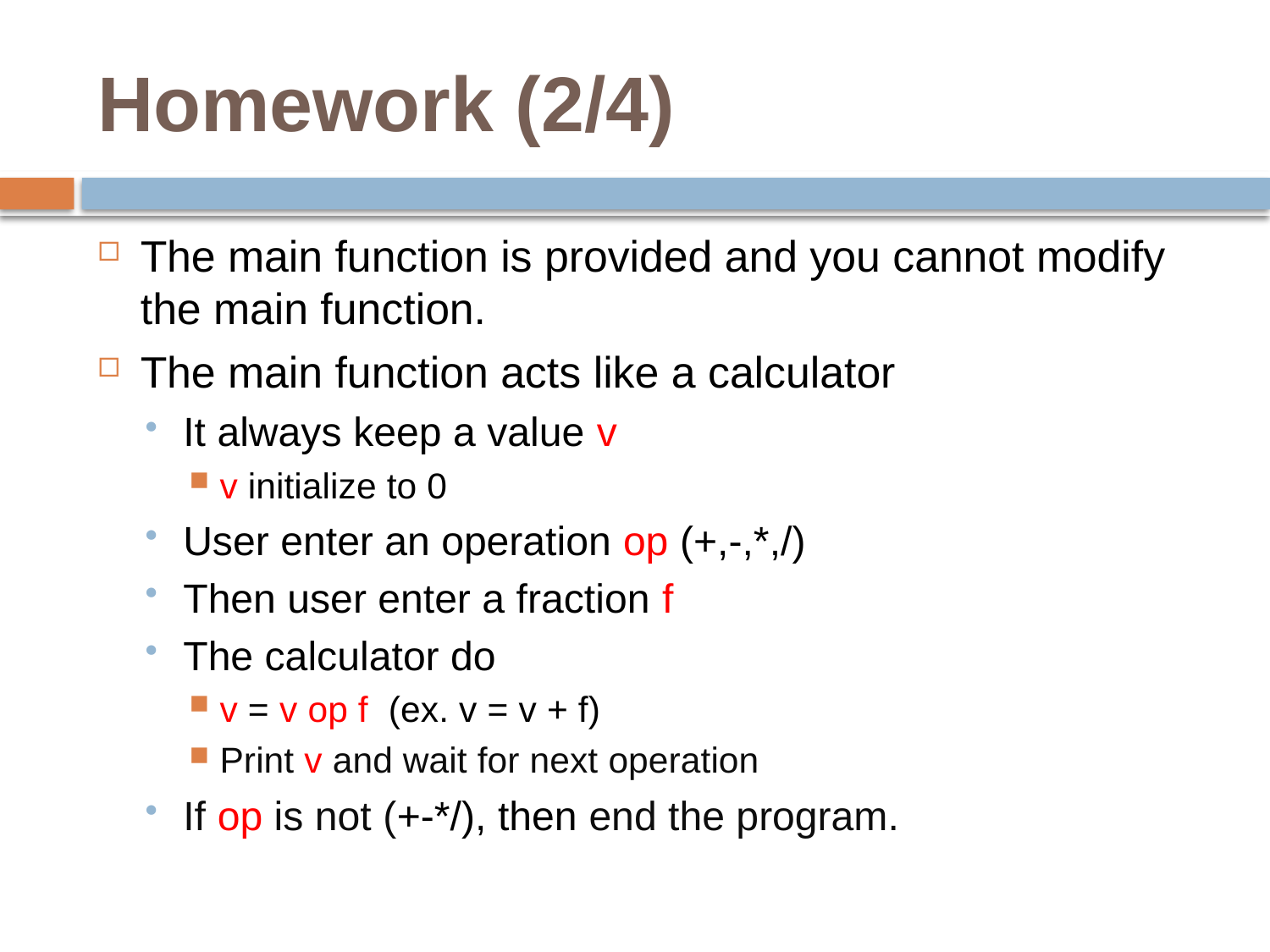

# Homework (2/4)
The main function is provided and you cannot modify the main function.
The main function acts like a calculator
It always keep a value v
v initialize to 0
User enter an operation op (+,-,*,/)
Then user enter a fraction f
The calculator do
v = v op f  (ex. v = v + f)
Print v and wait for next operation
If op is not (+-*/), then end the program.